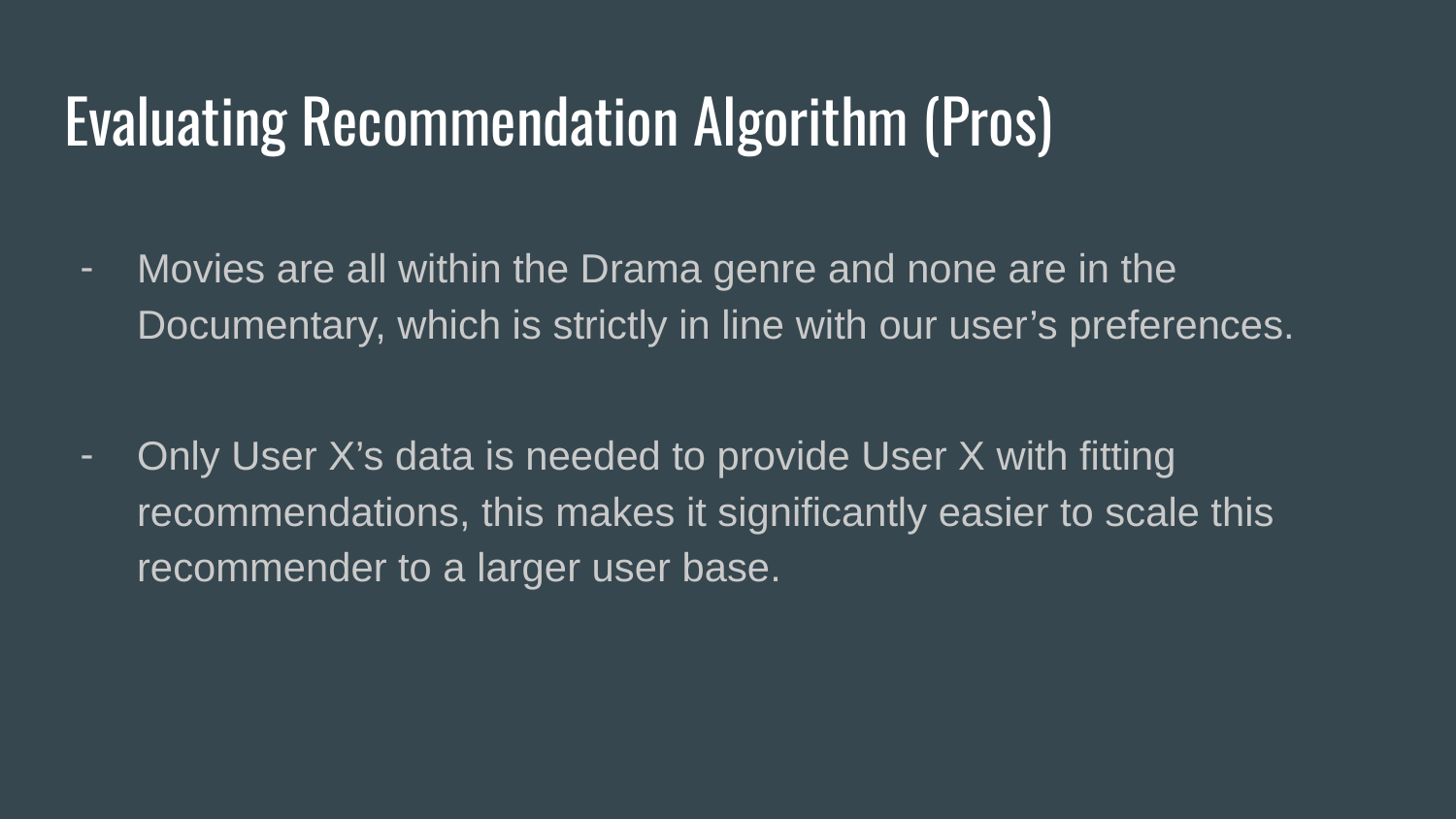

# Evaluating Recommendation Algorithm (Pros)
Movies are all within the Drama genre and none are in the Documentary, which is strictly in line with our user’s preferences.

Only User X’s data is needed to provide User X with fitting recommendations, this makes it significantly easier to scale this recommender to a larger user base.